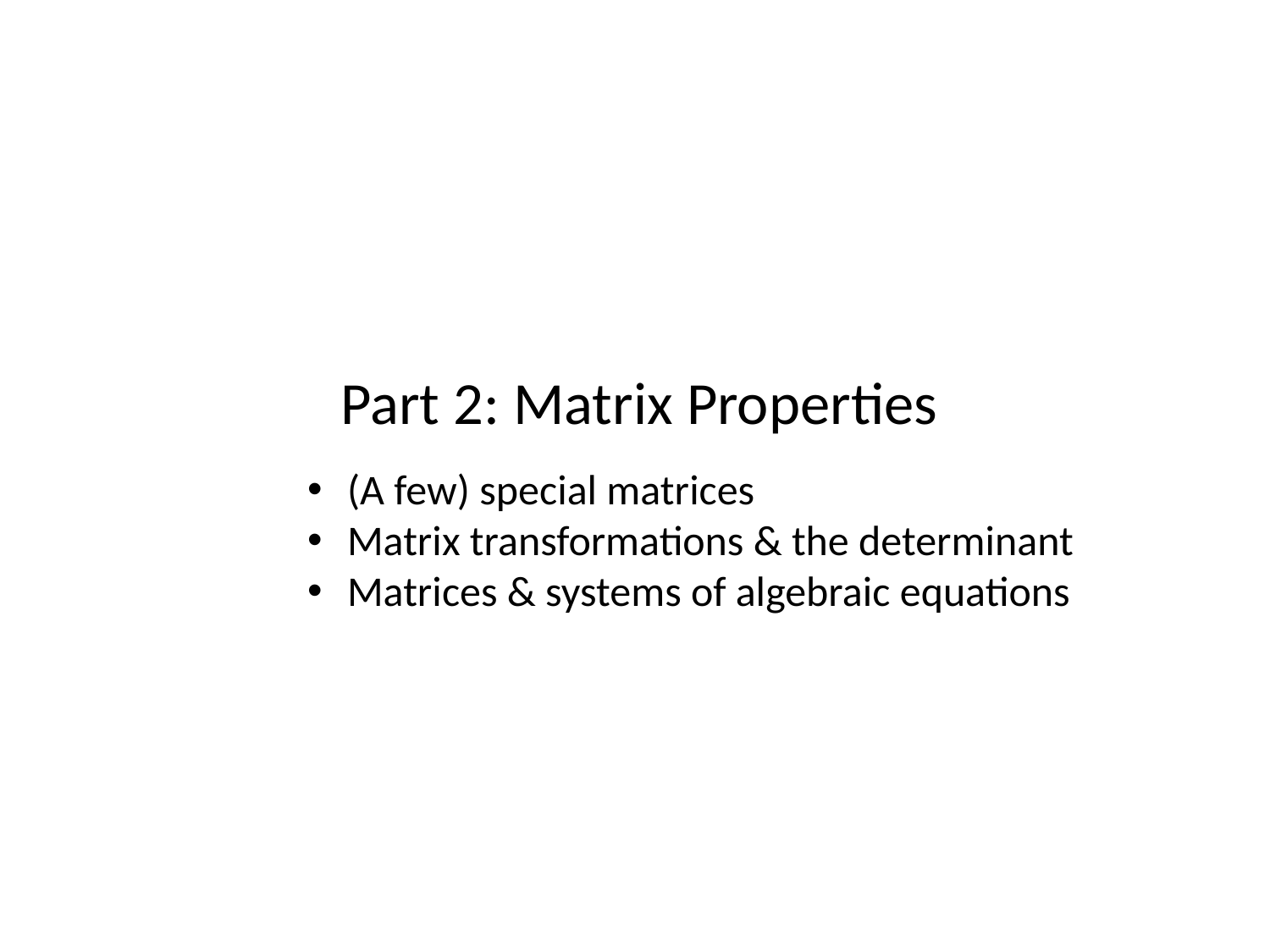

# Part 2: Matrix Properties
 (A few) special matrices
 Matrix transformations & the determinant
 Matrices & systems of algebraic equations